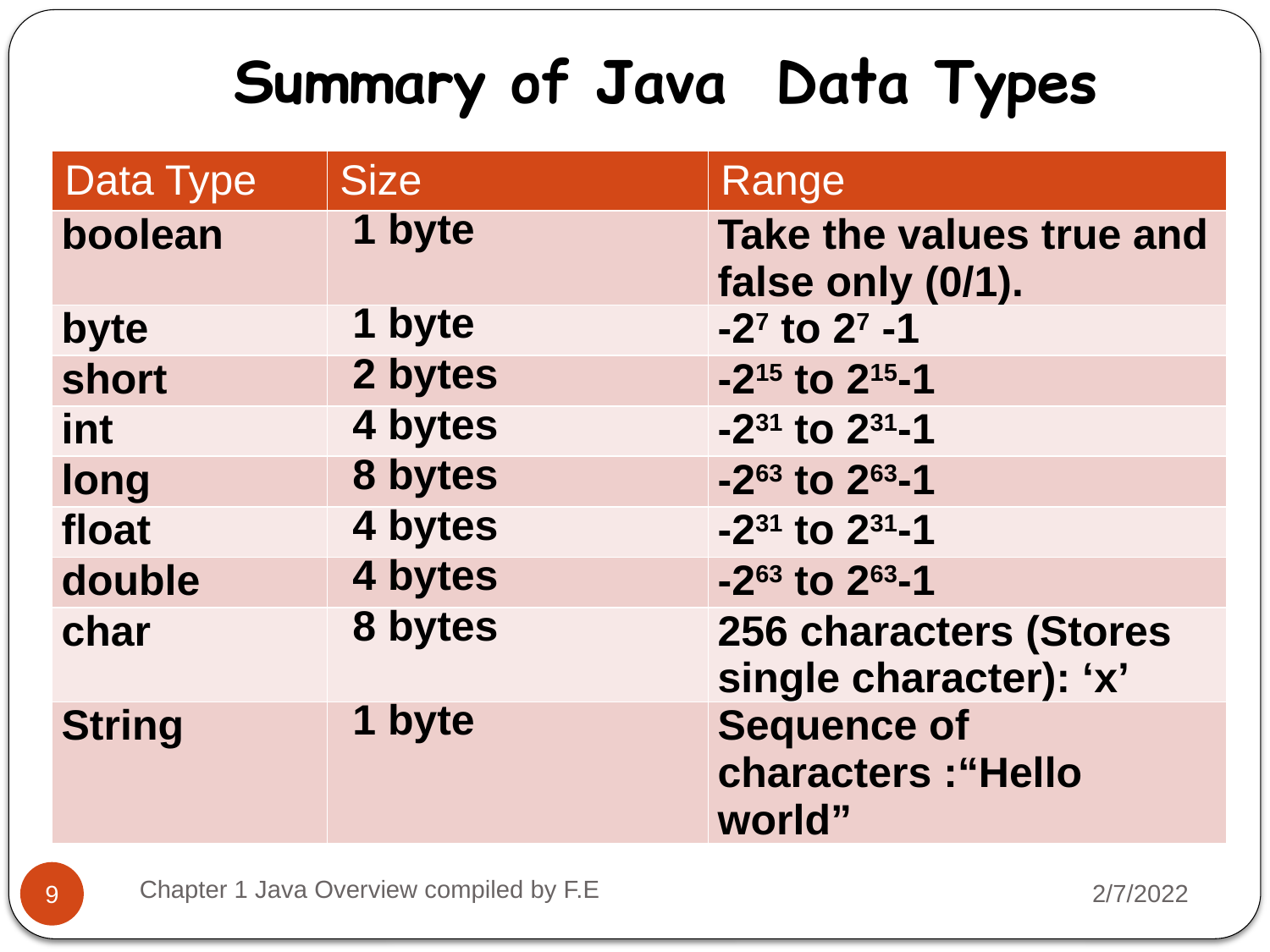

# Summary of Java  Data Types
| Data Type | Size | Range |
| --- | --- | --- |
| boolean | 1 byte | Take the values true and false only (0/1). |
| byte | 1 byte | -27 to 27 -1 |
| short | 2 bytes | -215 to 215-1 |
| int | 4 bytes | -231 to 231-1 |
| long | 8 bytes | -263 to 263-1 |
| float | 4 bytes | -231 to 231-1 |
| double | 4 bytes | -263 to 263-1 |
| char | 8 bytes | 256 characters (Stores single character): ‘x’ |
| String | 1 byte | Sequence of characters :“Hello world” |

Chapter 1 Java Overview compiled by F.E
2/7/2022
9